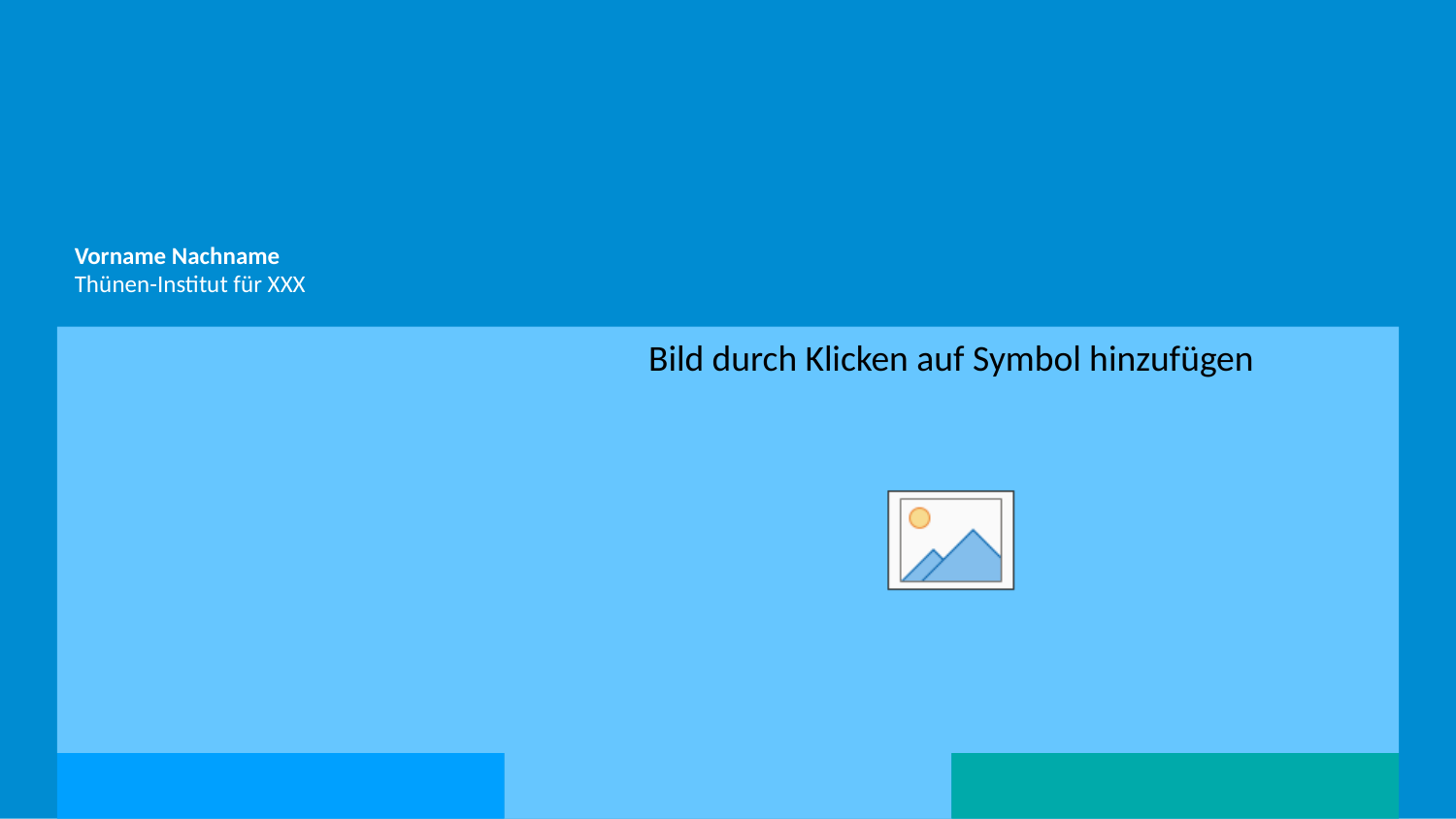

Diese Folie kann benutzt werden, muss aber nicht.
Sinnvoll bei Vorträgen mit mehreren Kapiteln oder Themenwechseln.
Kapitel und Untertitel können direkt hier geändert
werden

Name, Institut und Datum müssen im Master geändert werden. Das hat den Vorteil, dass wenn man mehrere Kapitelunterteilungen benötigt, diese Angaben nur einmal  anpassen zu müssen
Name, Institut und Datum müssen im Master
geändert werden.
Das hat den Vorteil, dass wenn man mehrere Kapitel-unterteilungen benötigt, diese Angaben nur einmal  anpassen muss.
Bild kann direkt durch anklicken auf das Bildsymbol eingefügt werden.